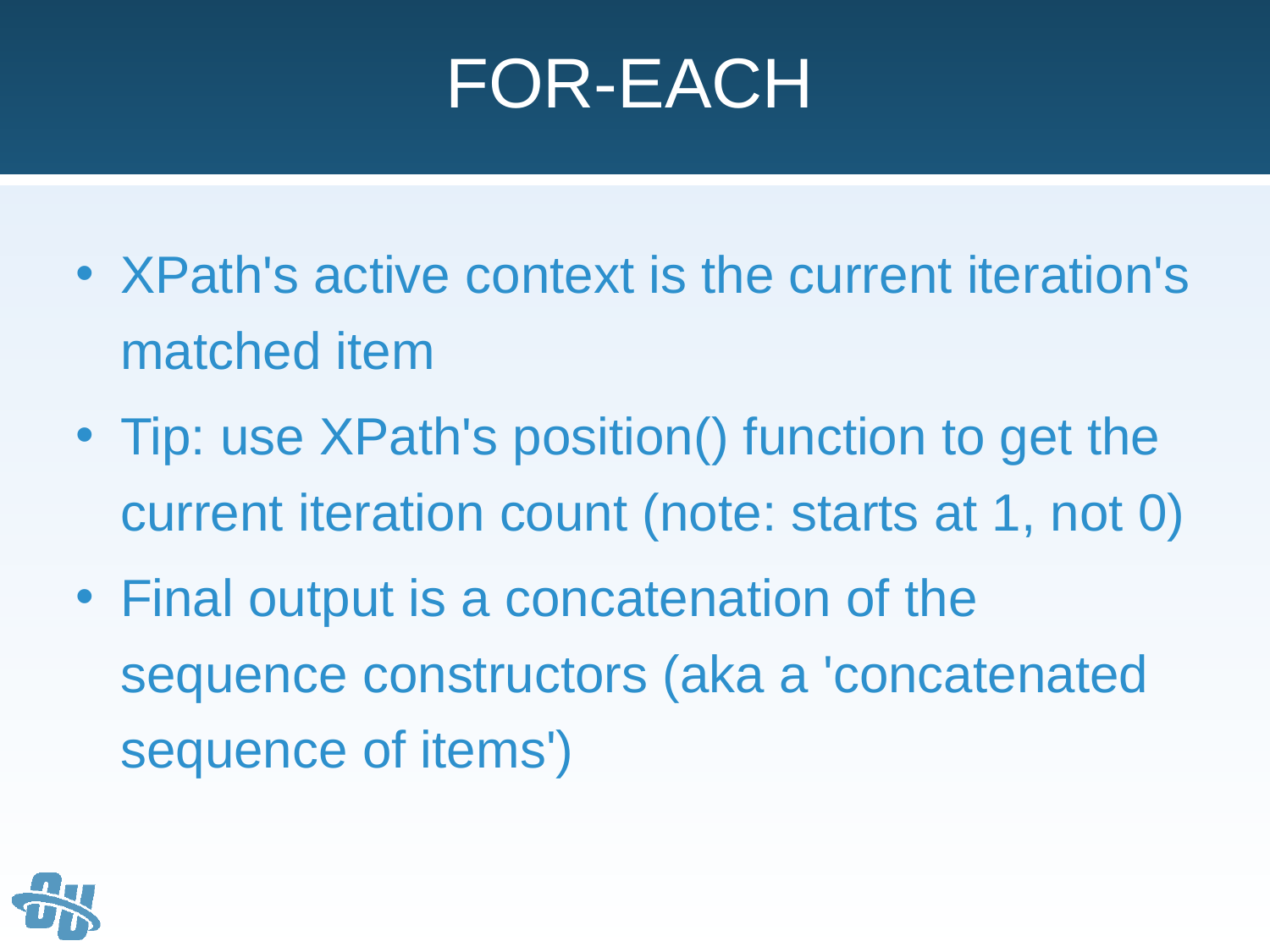

# For-Each
XPath's active context is the current iteration's matched item
Tip: use XPath's position() function to get the current iteration count (note: starts at 1, not 0)
Final output is a concatenation of the sequence constructors (aka a 'concatenated sequence of items')